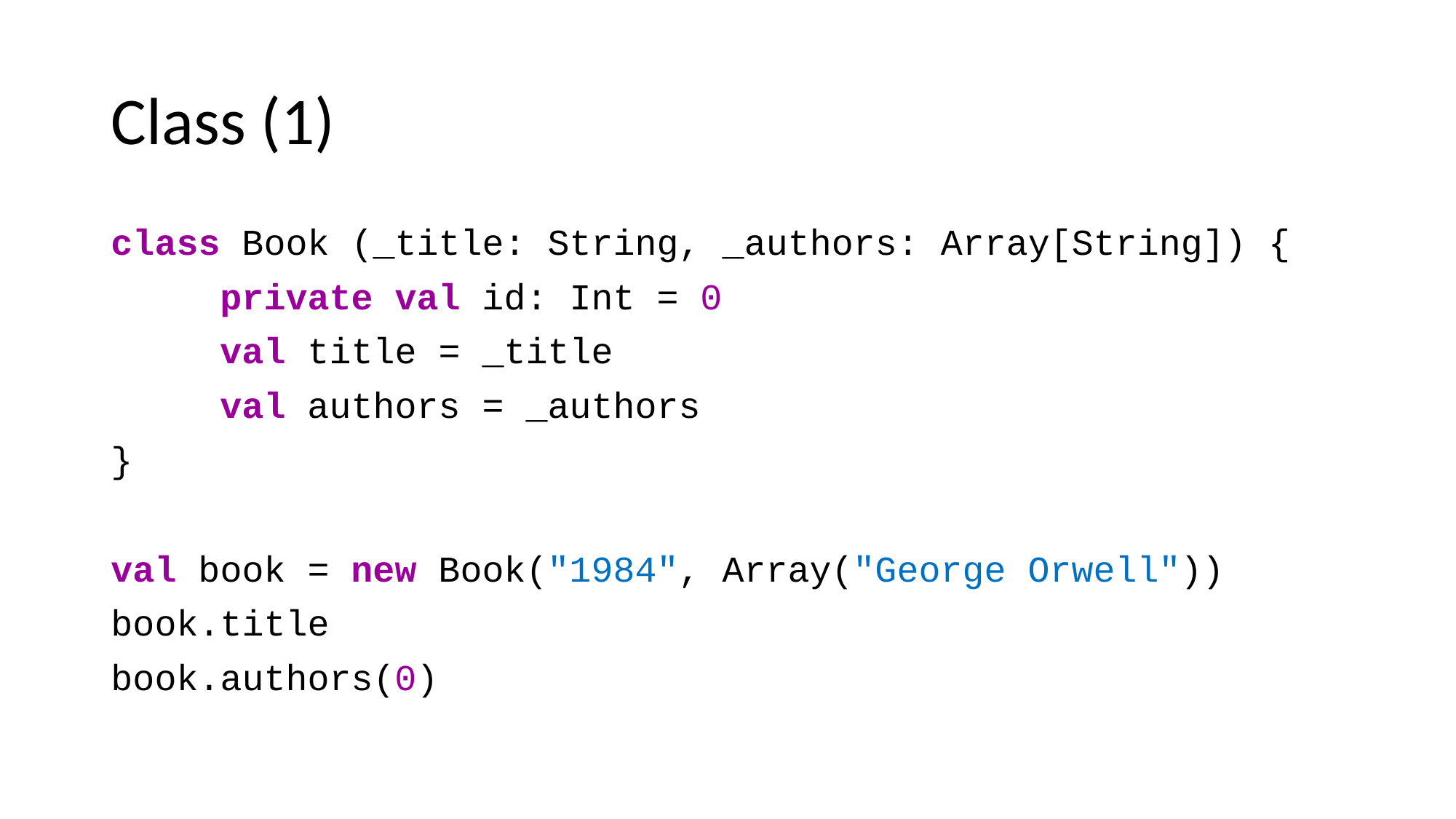

# Class (1)
class Book (_title: String, _authors: Array[String]) {
	private val id: Int = 0
	val title = _title
	val authors = _authors
}

val book = new Book("1984", Array("George Orwell"))
book.title
book.authors(0)